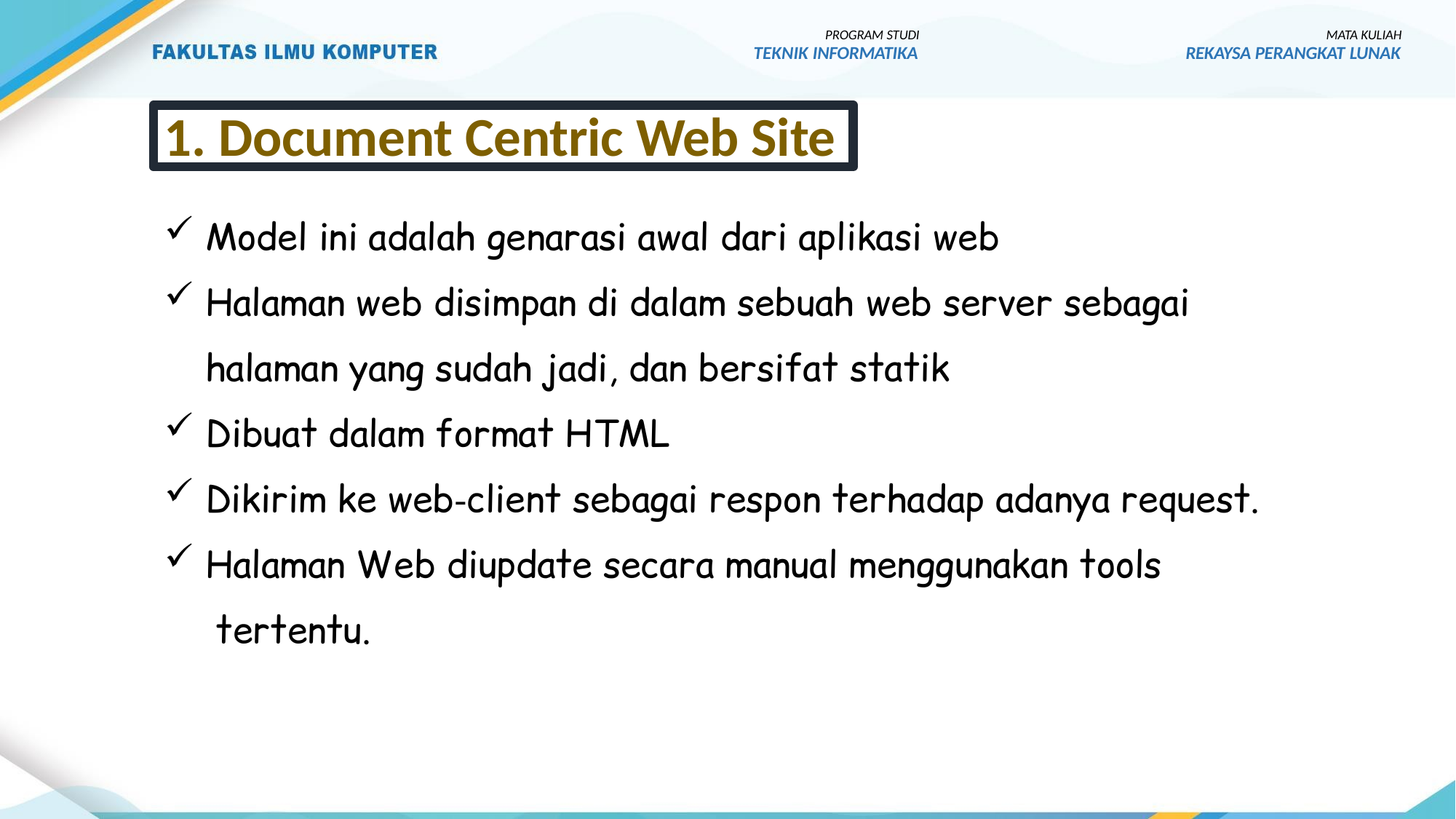

PROGRAM STUDI
TEKNIK INFORMATIKA
MATA KULIAH
REKAYSA PERANGKAT LUNAK
1. Document Centric Web Site
Model ini adalah genarasi awal dari aplikasi web
Halaman web disimpan di dalam sebuah web server sebagai
halaman yang sudah jadi, dan bersifat statik
Dibuat dalam format HTML
Dikirim ke web‐client sebagai respon terhadap adanya request.
Halaman Web diupdate secara manual menggunakan tools  tertentu.